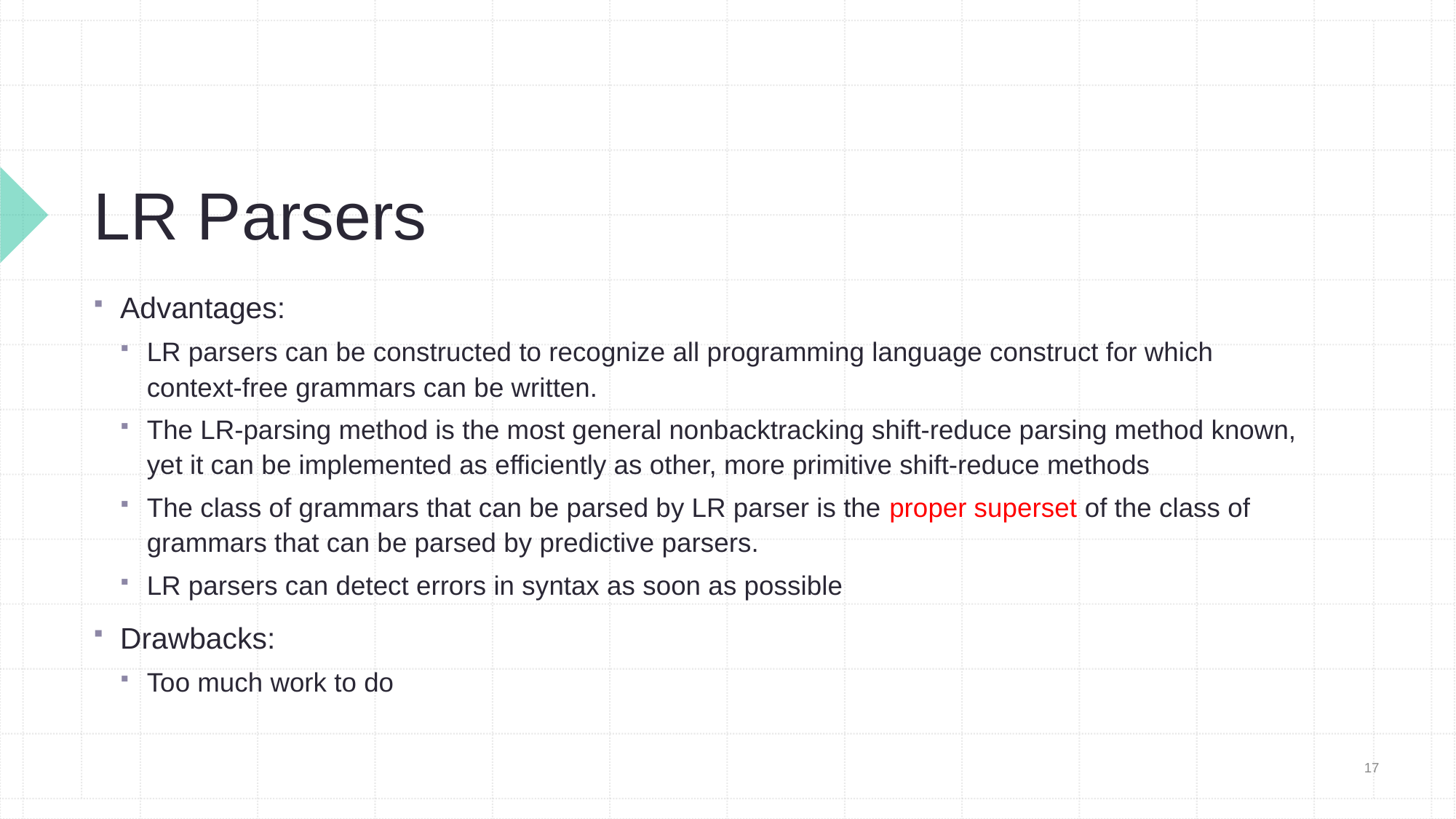

# LR Parsers
Advantages:
LR parsers can be constructed to recognize all programming language construct for which context-free grammars can be written.
The LR-parsing method is the most general nonbacktracking shift-reduce parsing method known, yet it can be implemented as efficiently as other, more primitive shift-reduce methods
The class of grammars that can be parsed by LR parser is the proper superset of the class of grammars that can be parsed by predictive parsers.
LR parsers can detect errors in syntax as soon as possible
Drawbacks:
Too much work to do

17